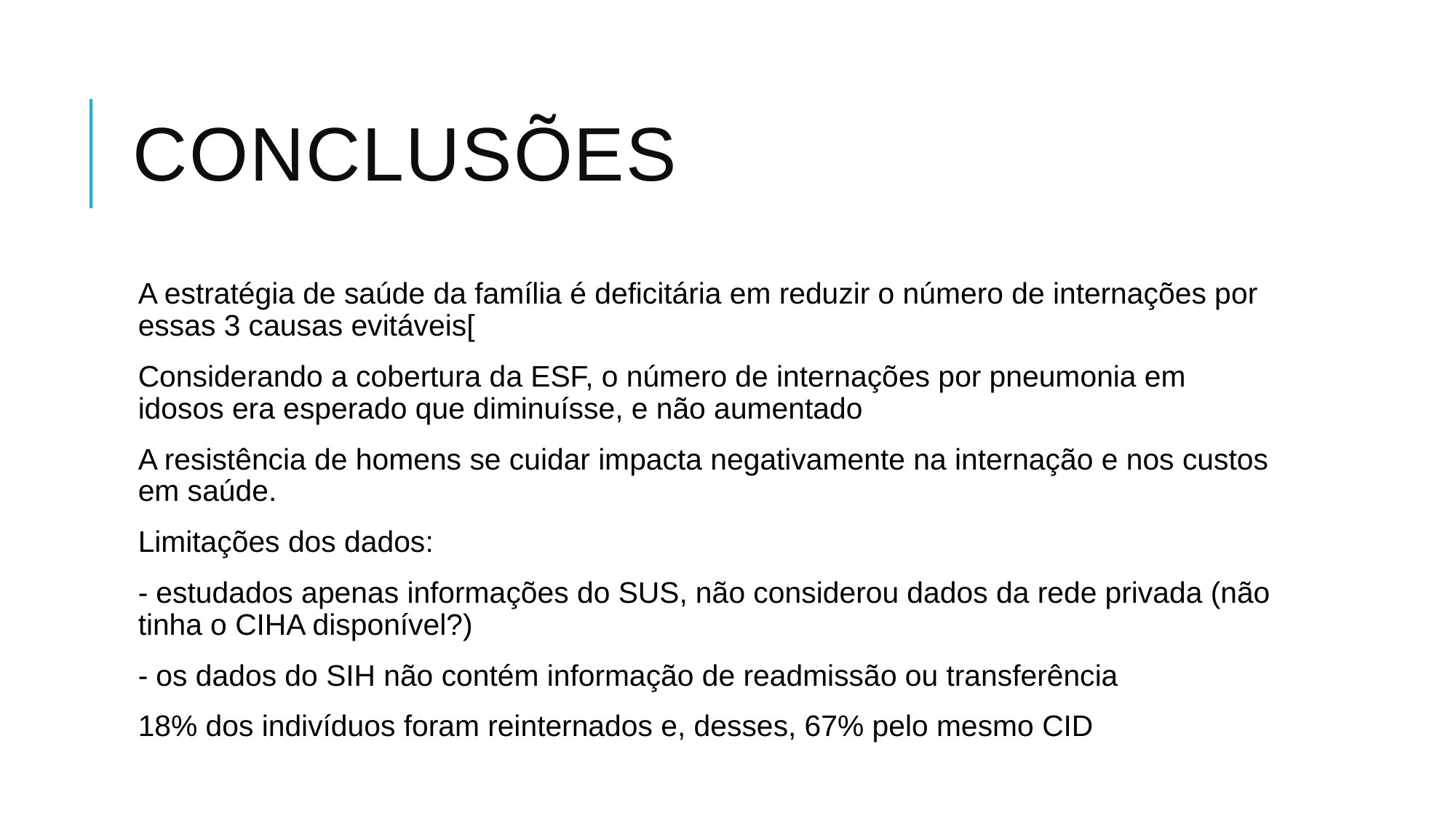

# Conclusões
A estratégia de saúde da família é deficitária em reduzir o número de internações por essas 3 causas evitáveis[
Considerando a cobertura da ESF, o número de internações por pneumonia em idosos era esperado que diminuísse, e não aumentado
A resistência de homens se cuidar impacta negativamente na internação e nos custos em saúde.
Limitações dos dados:
- estudados apenas informações do SUS, não considerou dados da rede privada (não tinha o CIHA disponível?)
- os dados do SIH não contém informação de readmissão ou transferência
18% dos indivíduos foram reinternados e, desses, 67% pelo mesmo CID